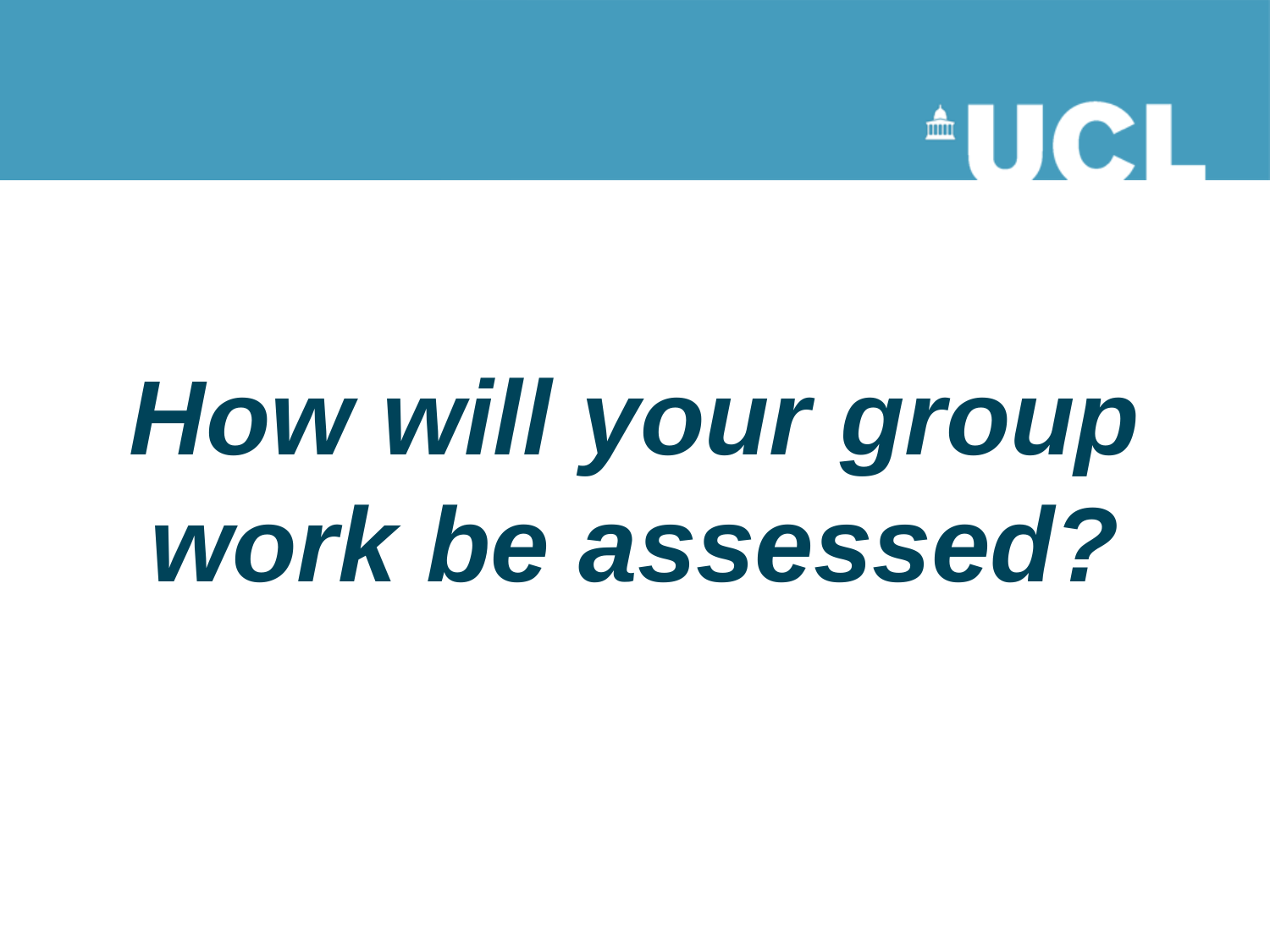

# How will your group work be assessed?